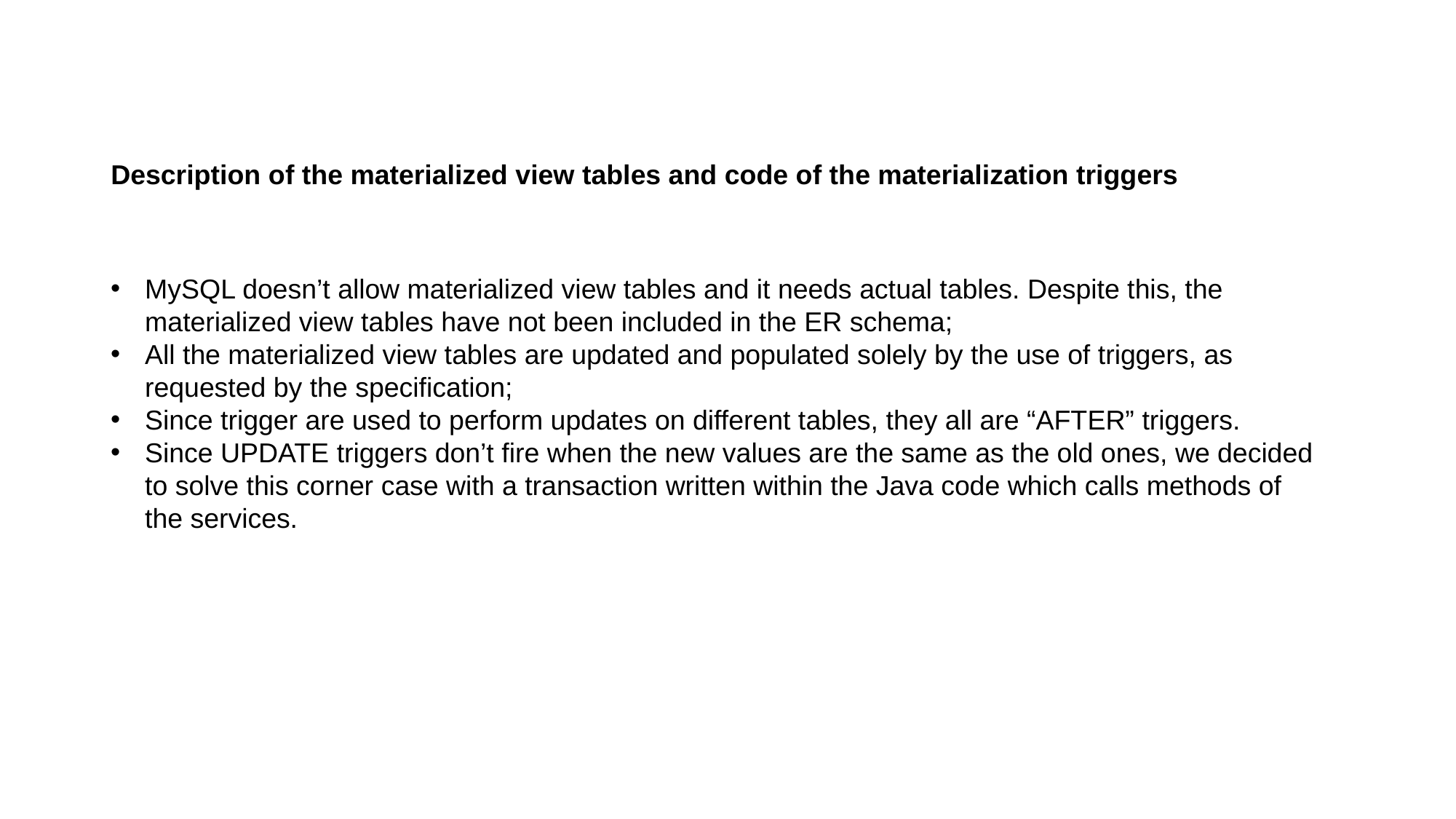

# Description of the materialized view tables and code of the materialization triggers
MySQL doesn’t allow materialized view tables and it needs actual tables. Despite this, the materialized view tables have not been included in the ER schema;
All the materialized view tables are updated and populated solely by the use of triggers, as requested by the specification;
Since trigger are used to perform updates on different tables, they all are “AFTER” triggers.
Since UPDATE triggers don’t fire when the new values are the same as the old ones, we decided to solve this corner case with a transaction written within the Java code which calls methods of the services.